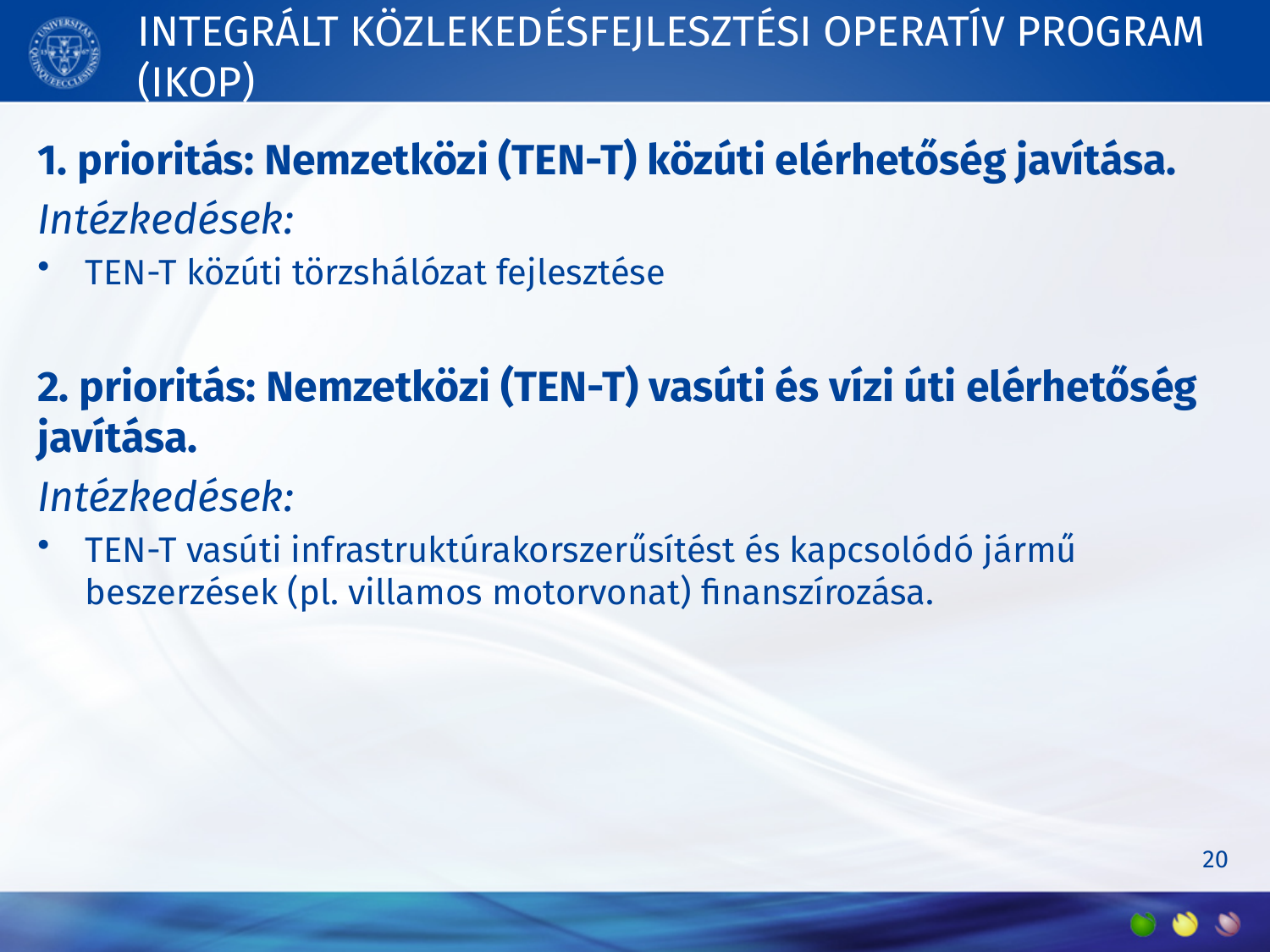

# INTEGRÁLT KÖZLEKEDÉSFEJLESZTÉSI OPERATÍV PROGRAM (IKOP)
1. prioritás: Nemzetközi (TEN-T) közúti elérhetőség javítása.
Intézkedések:
TEN-T közúti törzshálózat fejlesztése

2. prioritás: Nemzetközi (TEN-T) vasúti és vízi úti elérhetőség javítása.
Intézkedések:
TEN-T vasúti infrastruktúrakorszerűsítést és kapcsolódó jármű beszerzések (pl. villamos motorvonat) finanszírozása.
20